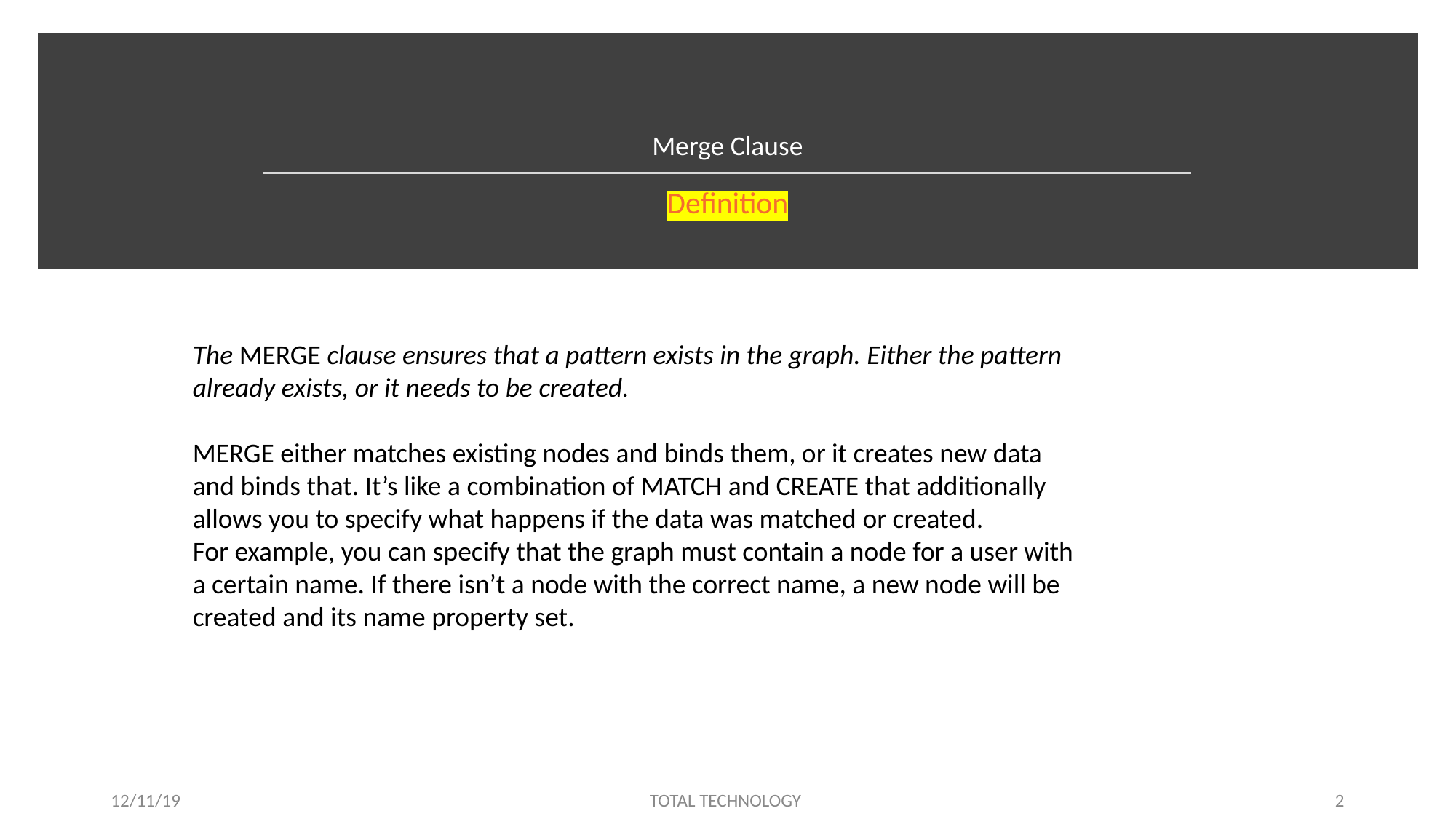

# Merge Clause
Definition
The MERGE clause ensures that a pattern exists in the graph. Either the pattern already exists, or it needs to be created.

MERGE either matches existing nodes and binds them, or it creates new data and binds that. It’s like a combination of MATCH and CREATE that additionally allows you to specify what happens if the data was matched or created.
For example, you can specify that the graph must contain a node for a user with a certain name. If there isn’t a node with the correct name, a new node will be created and its name property set.

12/11/19
TOTAL TECHNOLOGY
2